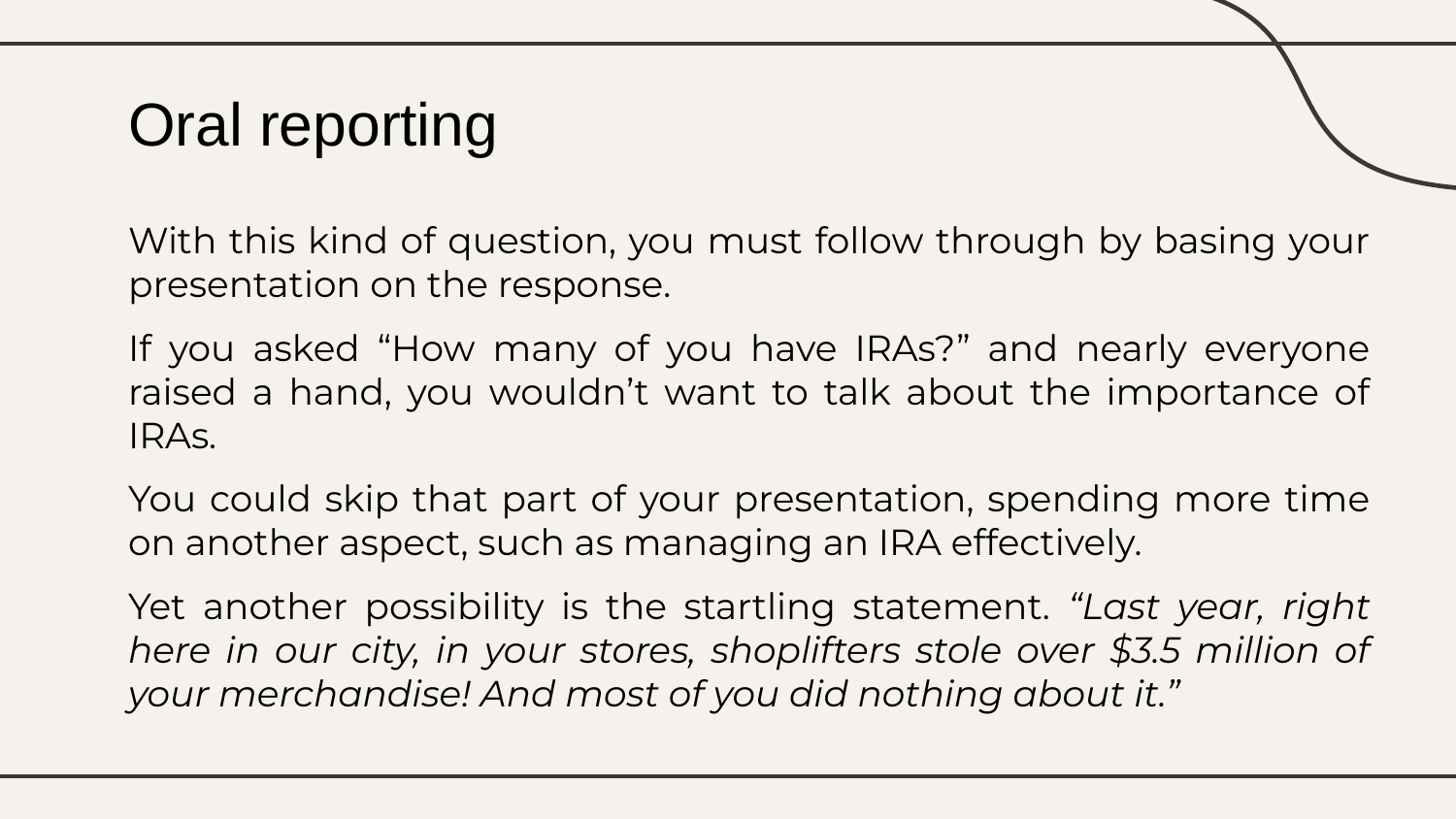

# Oral reporting
With this kind of question, you must follow through by basing your presentation on the response.
If you asked “How many of you have IRAs?” and nearly everyone raised a hand, you wouldn’t want to talk about the importance of IRAs.
You could skip that part of your presentation, spending more time on another aspect, such as managing an IRA effectively.
Yet another possibility is the startling statement. “Last year, right here in our city, in your stores, shoplifters stole over $3.5 million of your merchandise! And most of you did nothing about it.”